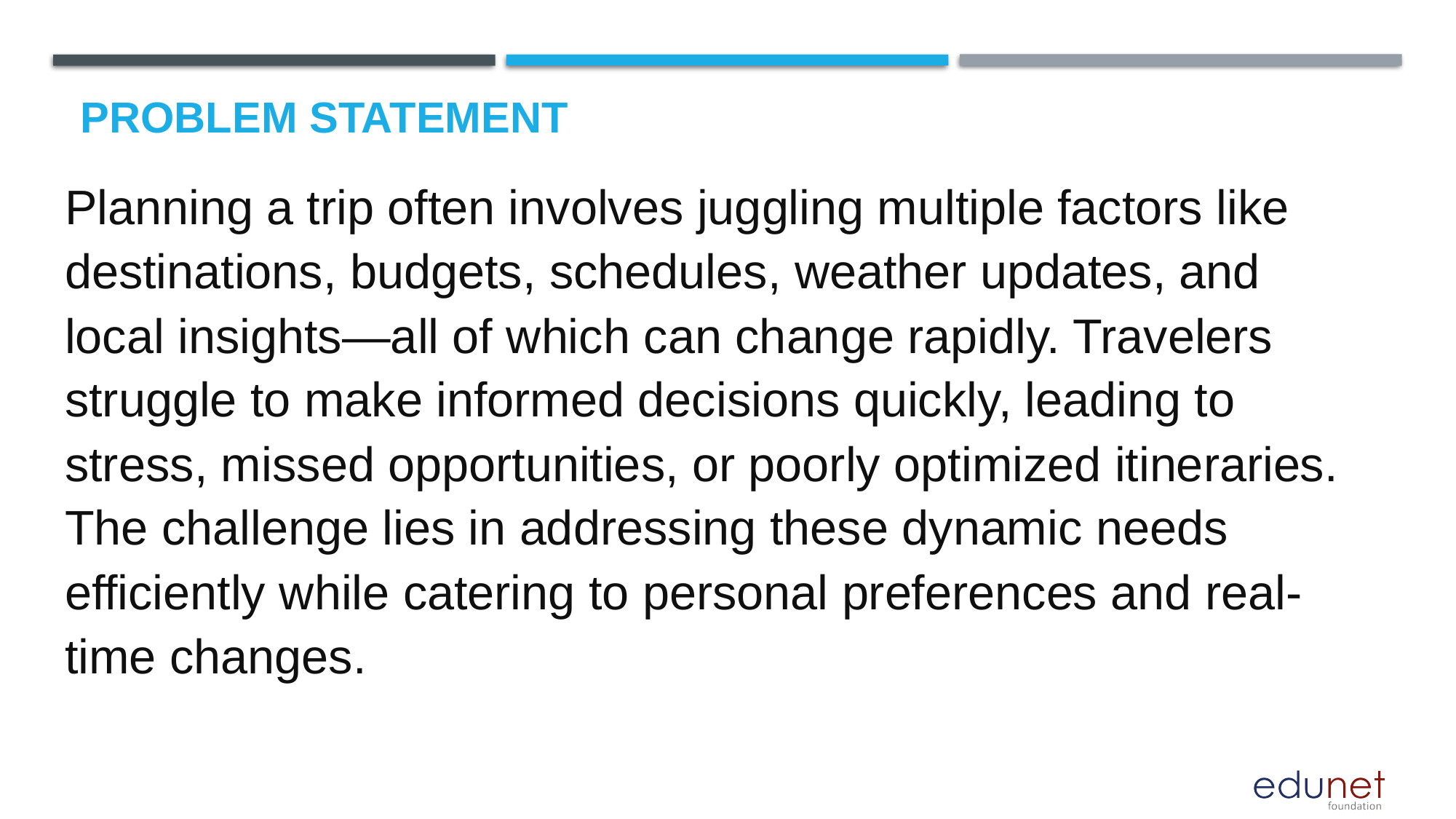

# Problem Statement
Planning a trip often involves juggling multiple factors like destinations, budgets, schedules, weather updates, and local insights—all of which can change rapidly. Travelers struggle to make informed decisions quickly, leading to stress, missed opportunities, or poorly optimized itineraries. The challenge lies in addressing these dynamic needs efficiently while catering to personal preferences and real-time changes.